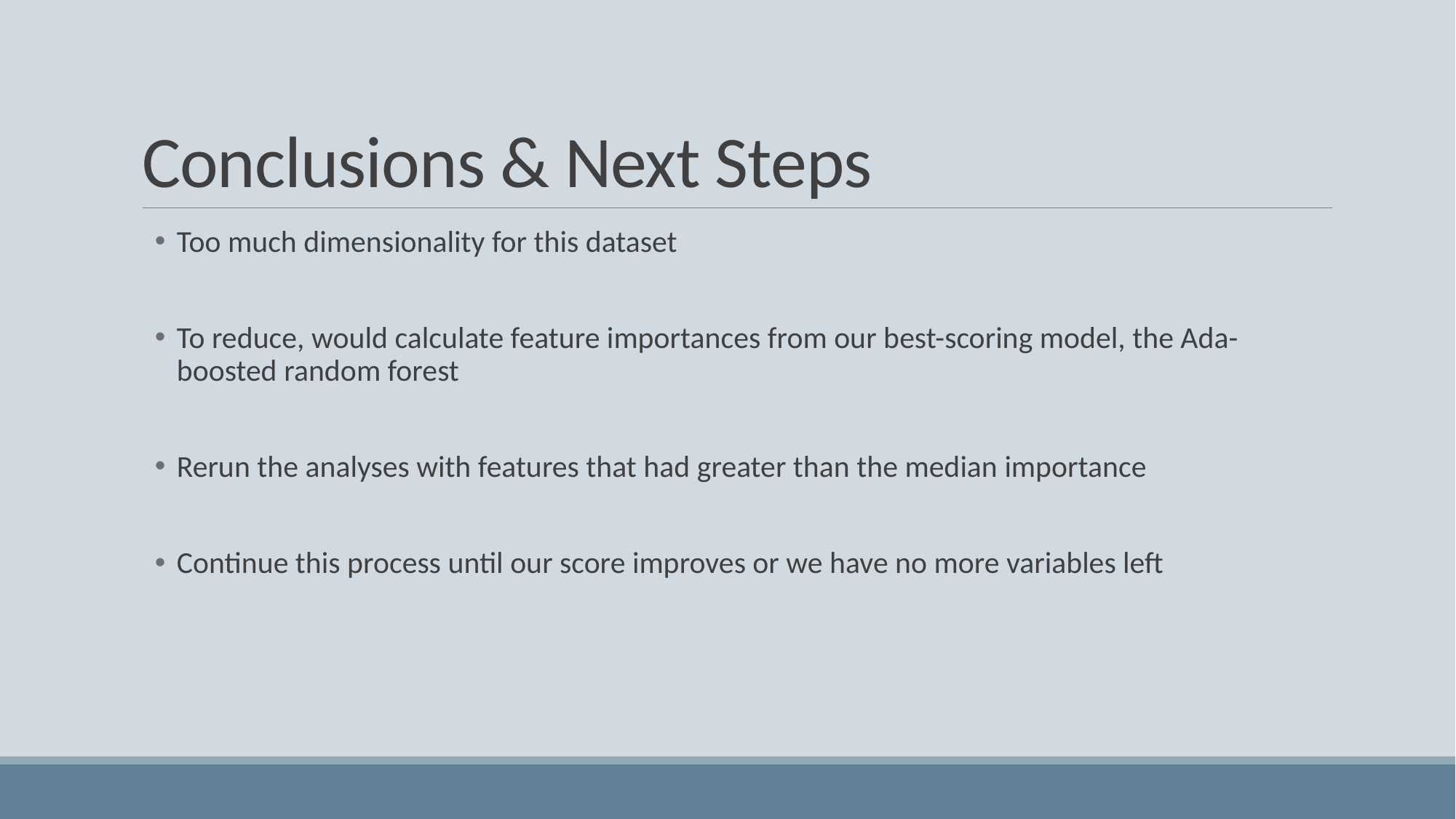

# Conclusions & Next Steps
Too much dimensionality for this dataset

To reduce, would calculate feature importances from our best-scoring model, the Ada-boosted random forest

Rerun the analyses with features that had greater than the median importance

Continue this process until our score improves or we have no more variables left